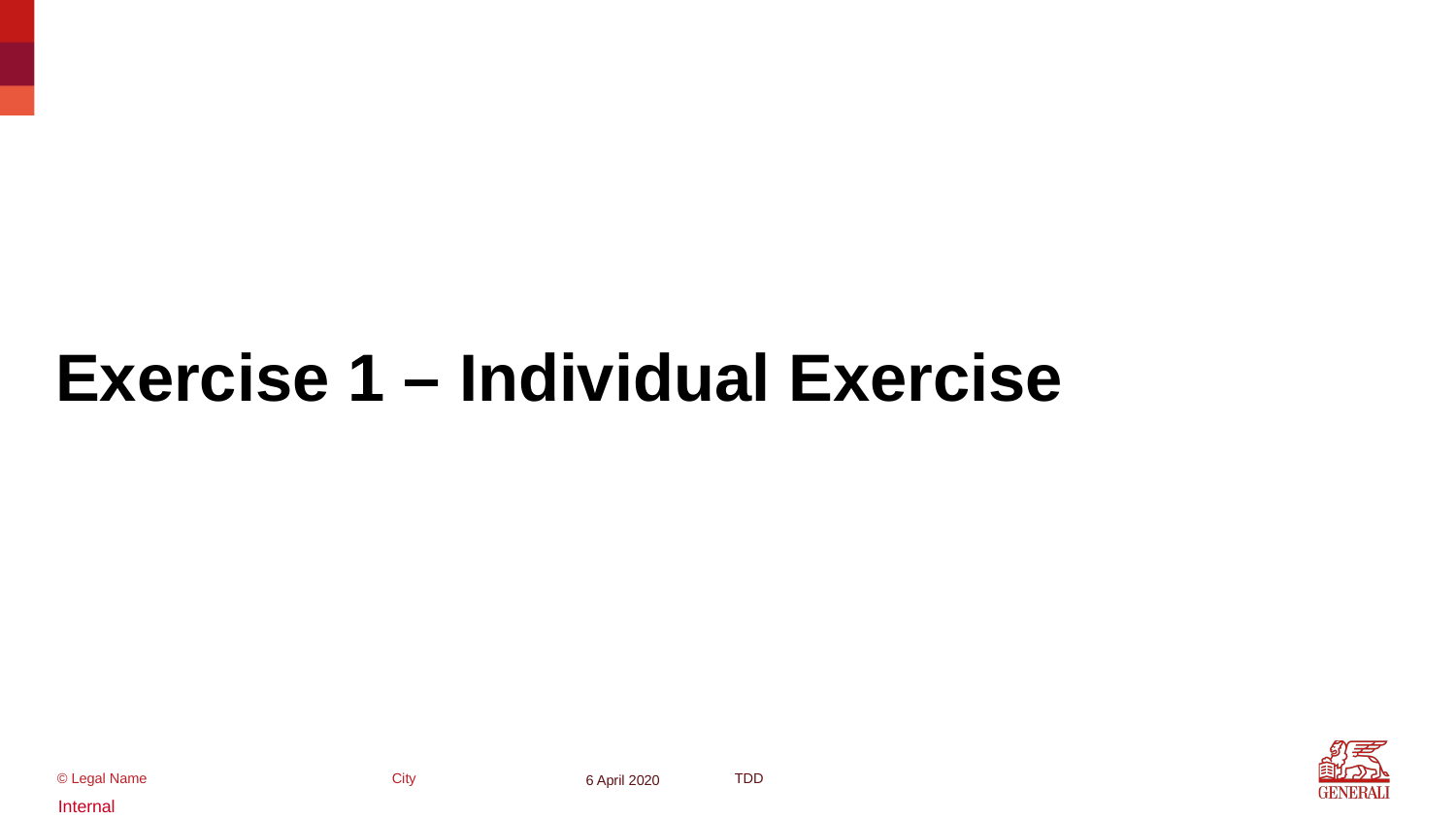

#
Exercise 1 – Individual Exercise

6 April 2020
TDD